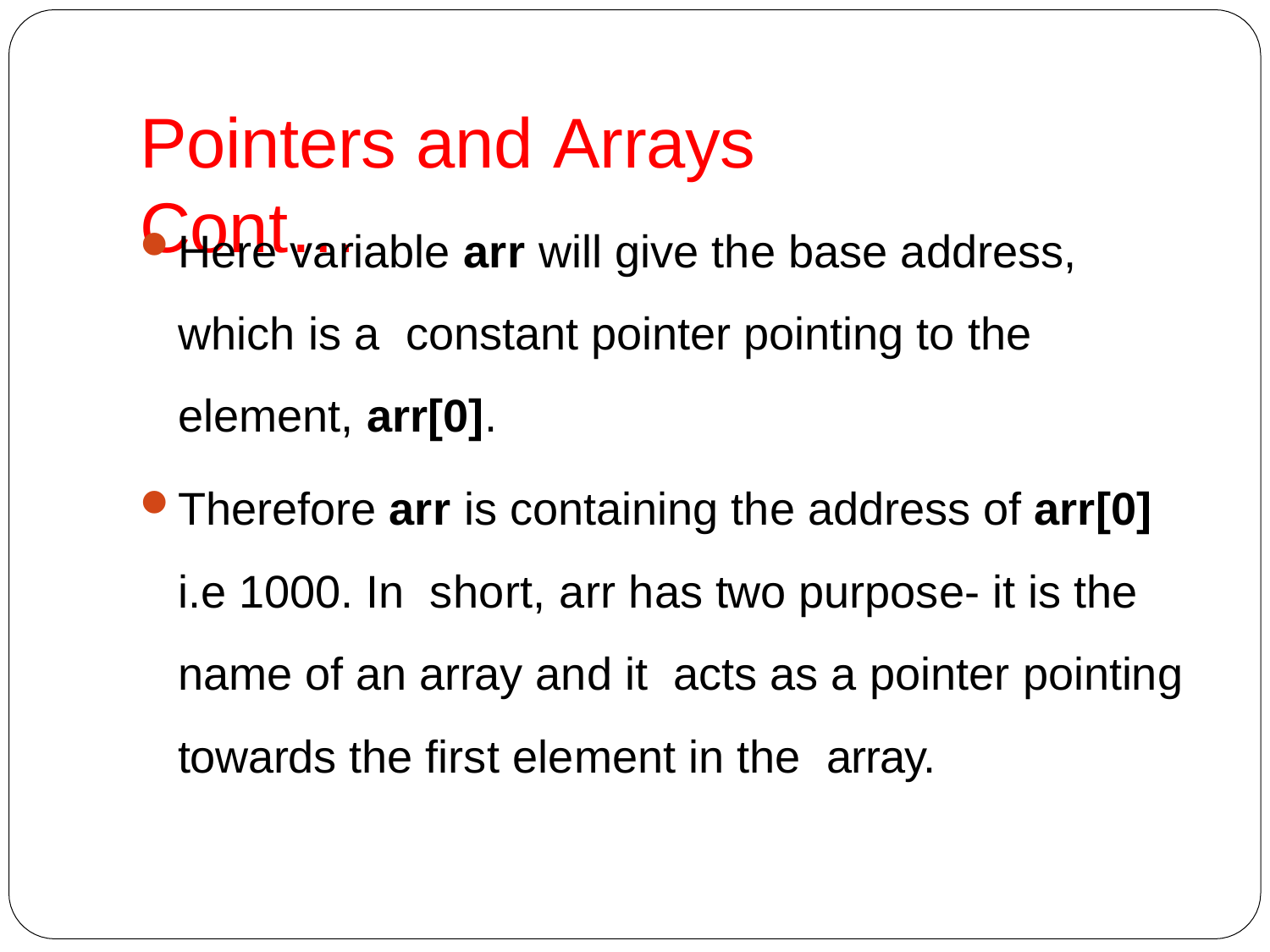

# Pointers and Arrays Cont…
Here variable arr will give the base address, which is a  constant pointer pointing to the element, arr[0].
Therefore arr is containing the address of arr[0] i.e 1000. In  short, arr has two purpose- it is the name of an array and it  acts as a pointer pointing towards the first element in the  array.